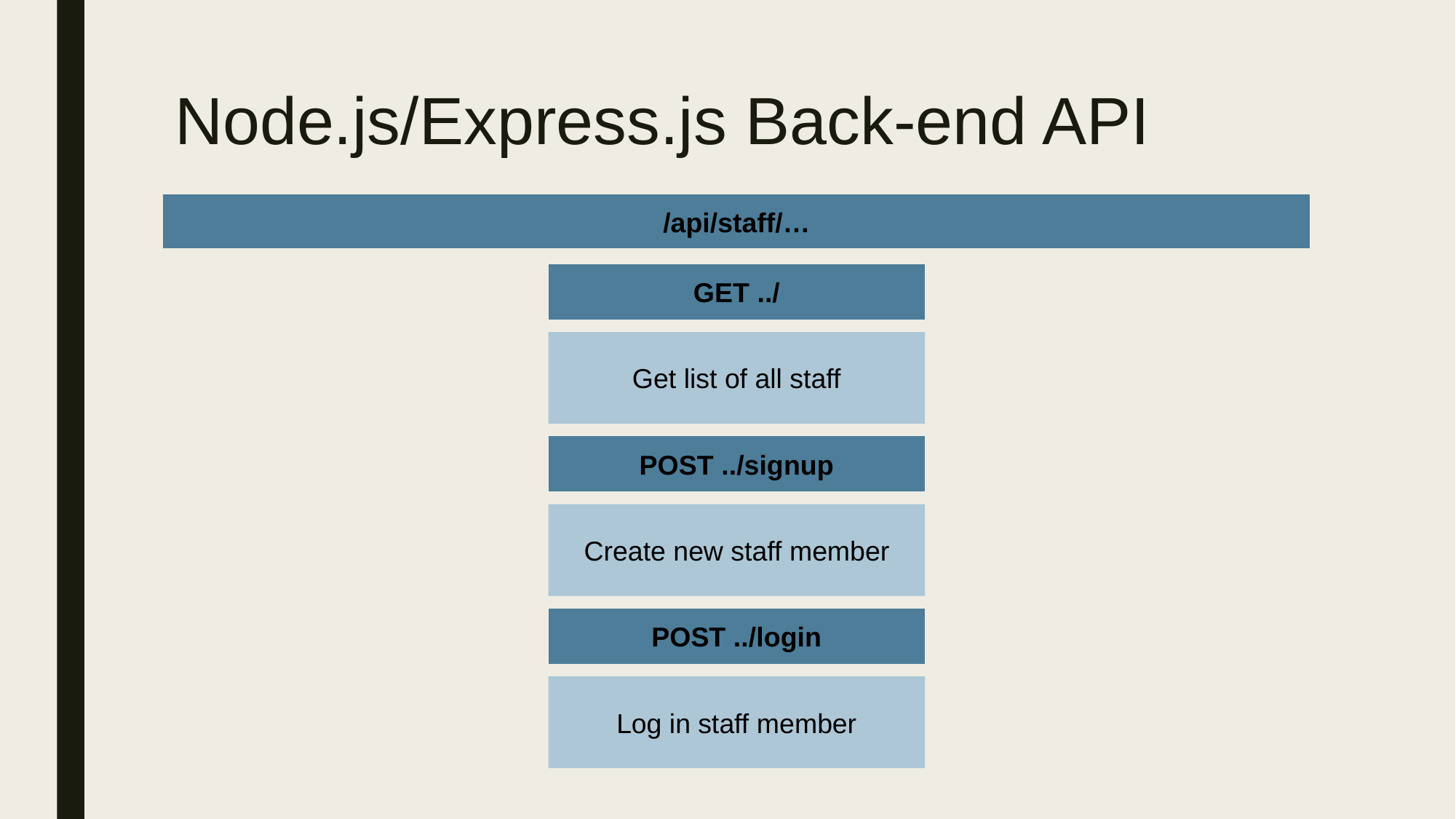

# Node.js/Express.js Back-end API
/api/staff/…
GET ../
Get list of all staff
POST ../signup
Create new staff member
POST ../login
Log in staff member